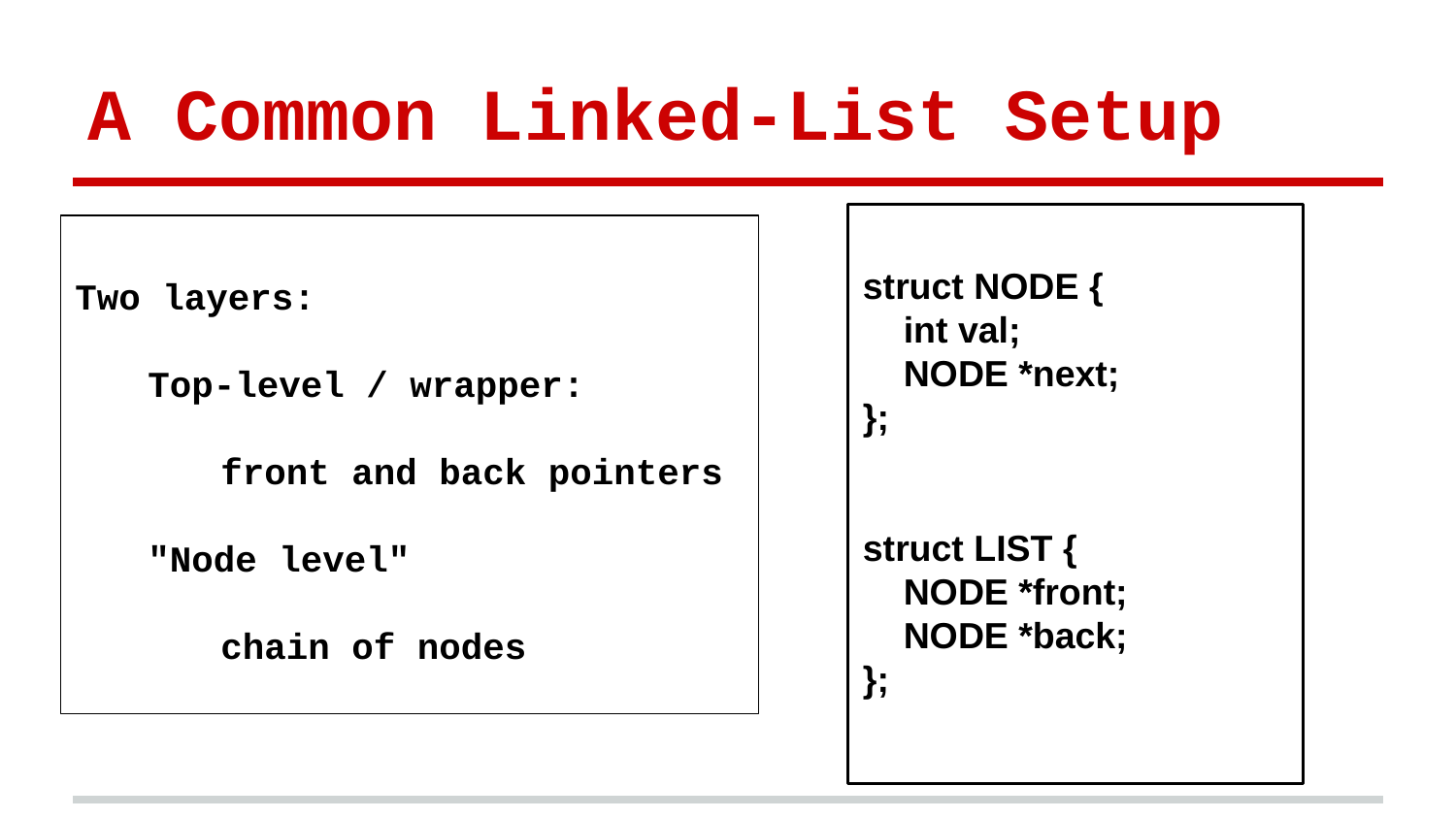

# A Common Linked-List Setup

struct NODE {
    int val;
    NODE *next;
};

struct LIST {
    NODE *front;
    NODE *back;
};

Two layers:

Top-level / wrapper:

front and back pointers

"Node level"

chain of nodes